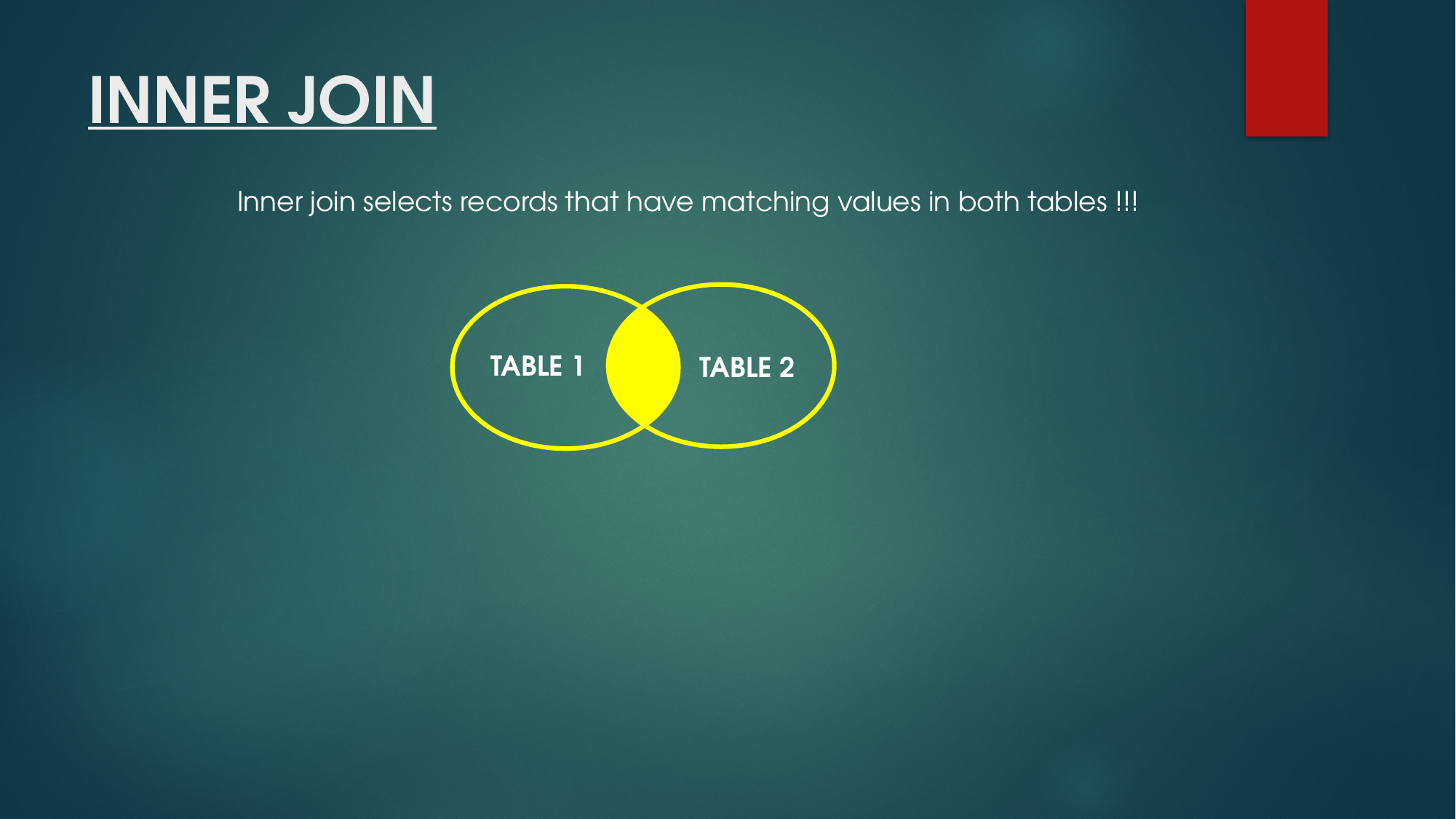

# INNER JOIN
Inner join selects records that have matching values in both tables !!!

TABLE 1
TABLE 2